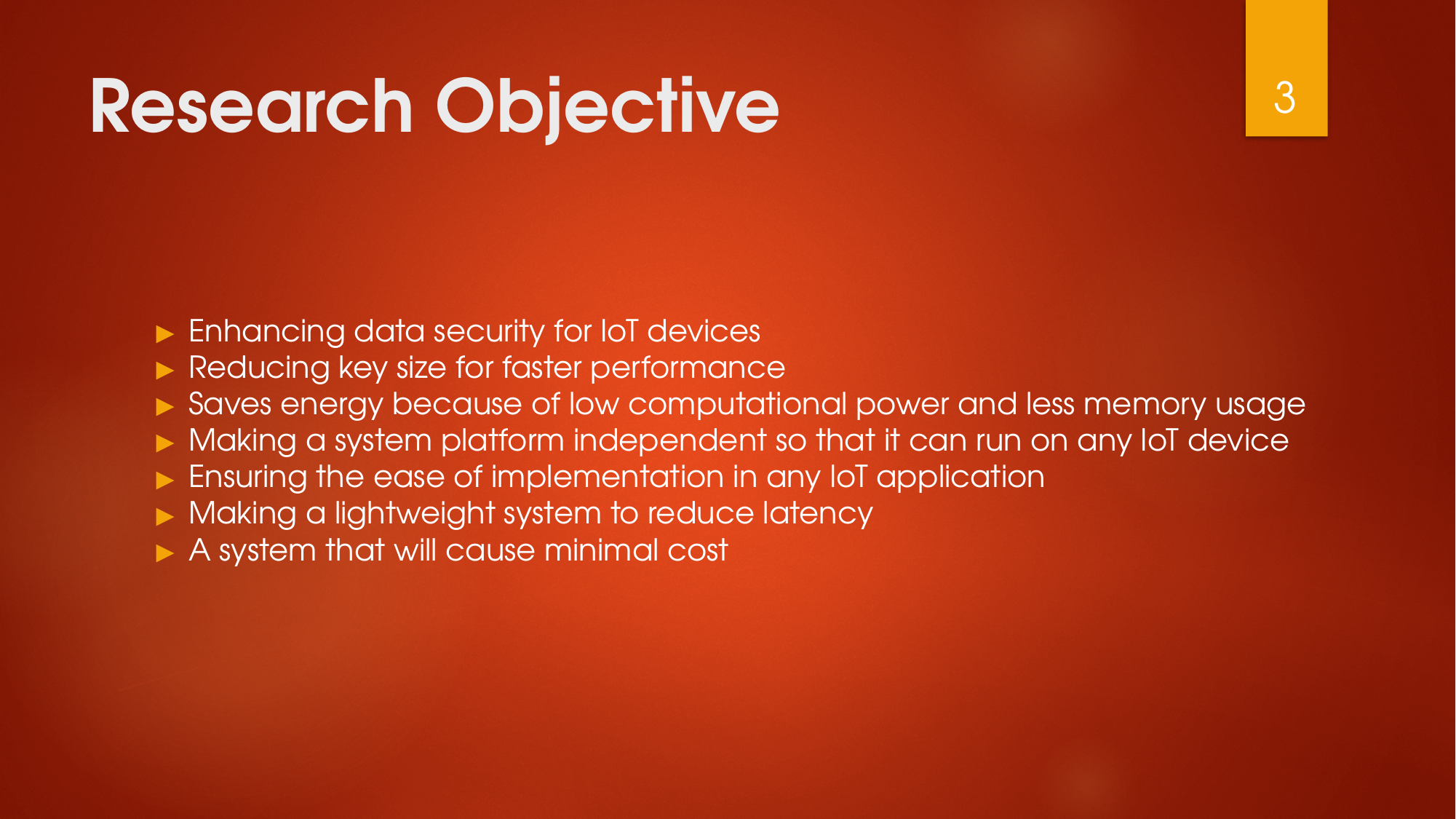

3
# Research Objective
Enhancing data security for IoT devices
Reducing key size for faster performance
Saves energy because of low computational power and less memory usage
Making a system platform independent so that it can run on any IoT device
Ensuring the ease of implementation in any IoT application
Making a lightweight system to reduce latency
A system that will cause minimal cost